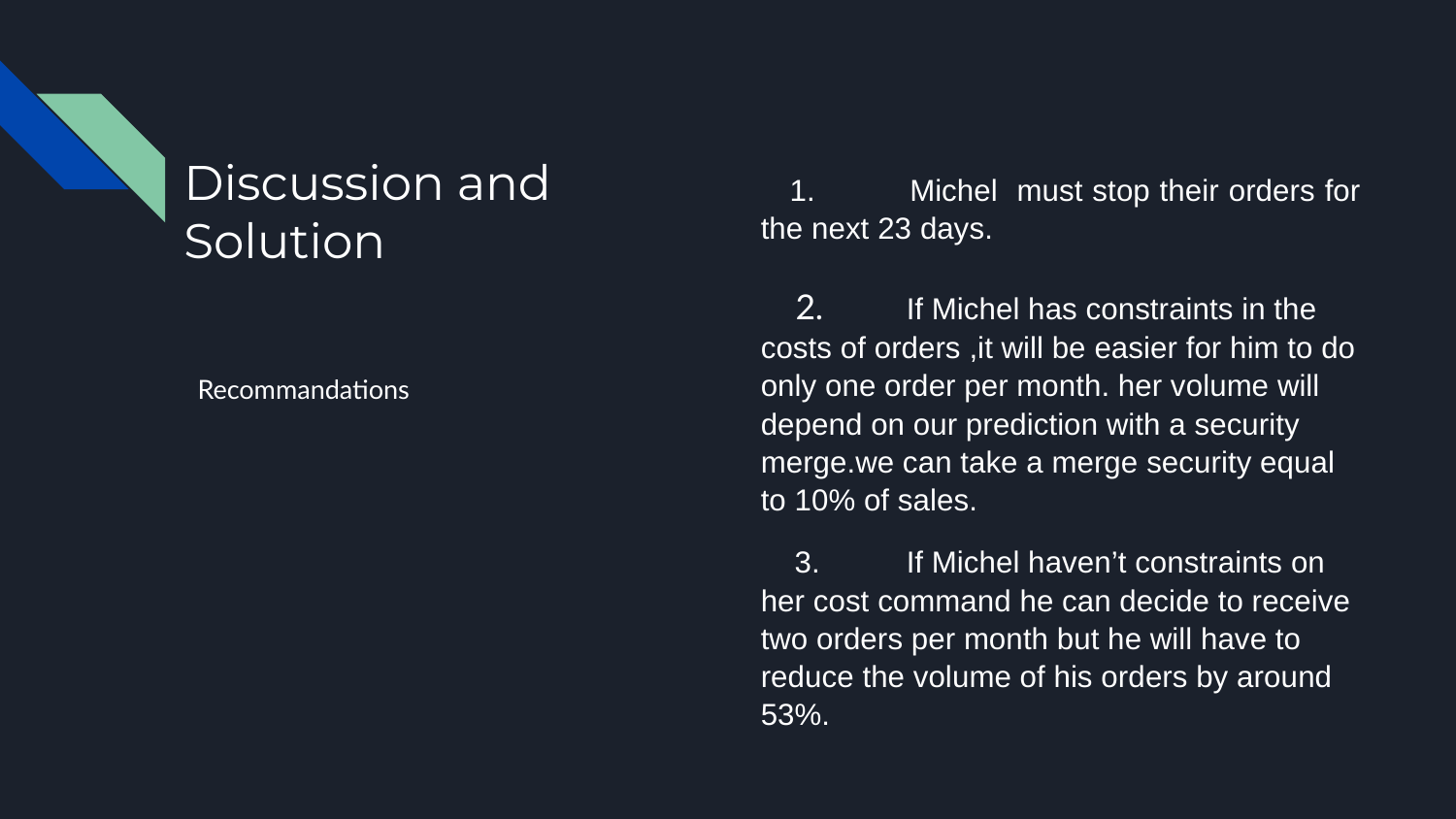

1.	Michel  must stop their orders for the next 23 days.

    2.	If Michel has constraints in the costs of orders ,it will be easier for him to do only one order per month. her volume will depend on our prediction with a security merge.we can take a merge security equal to 10% of sales.
    3.	If Michel haven’t constraints on her cost command he can decide to receive two orders per month but he will have to reduce the volume of his orders by around 53%.

# Discussion and Solution
Recommandations